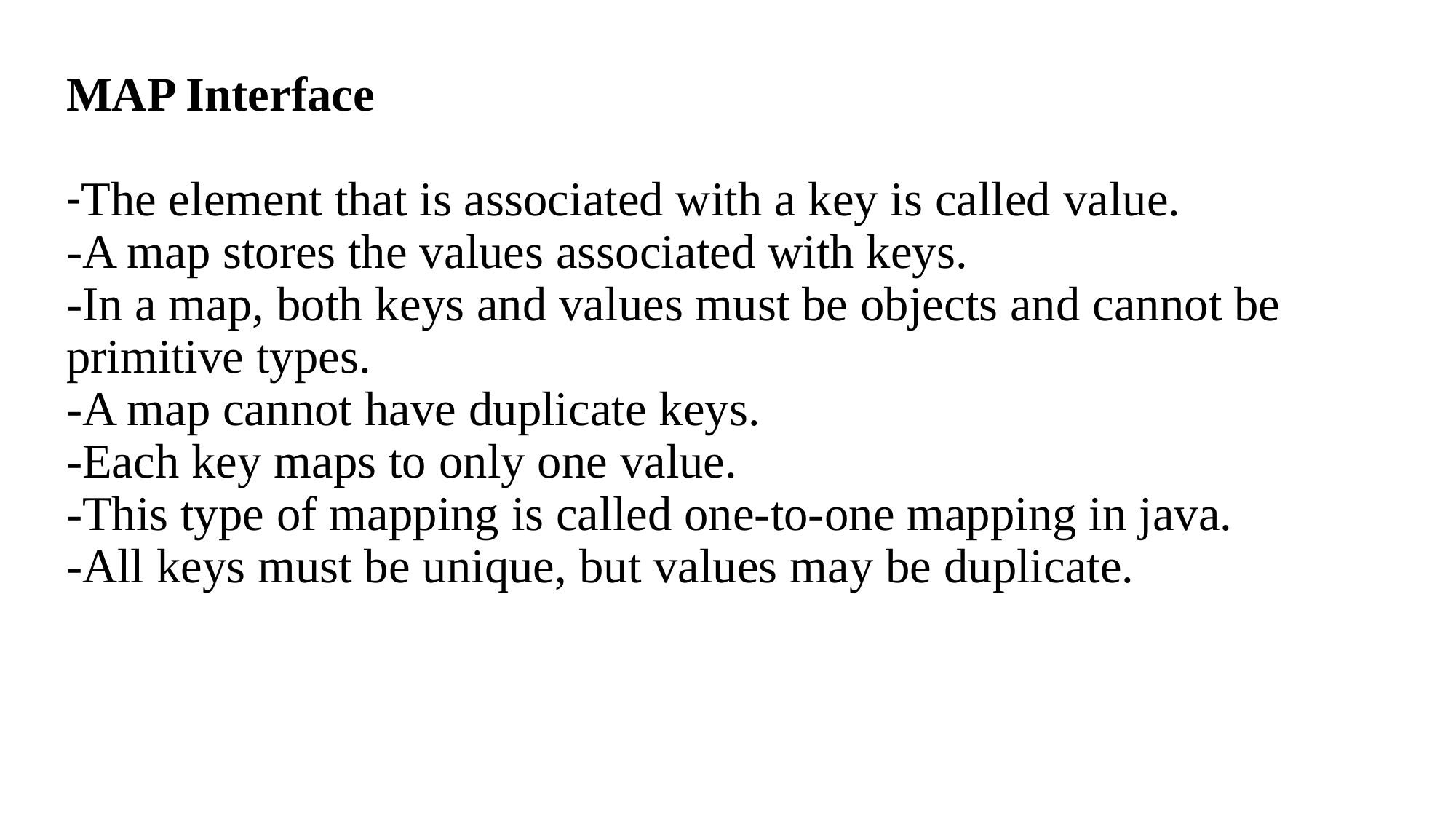

# MAP Interface -The element that is associated with a key is called value. -A map stores the values associated with keys. -In a map, both keys and values must be objects and cannot be primitive types. -A map cannot have duplicate keys. -Each key maps to only one value. -This type of mapping is called one-to-one mapping in java. -All keys must be unique, but values may be duplicate.